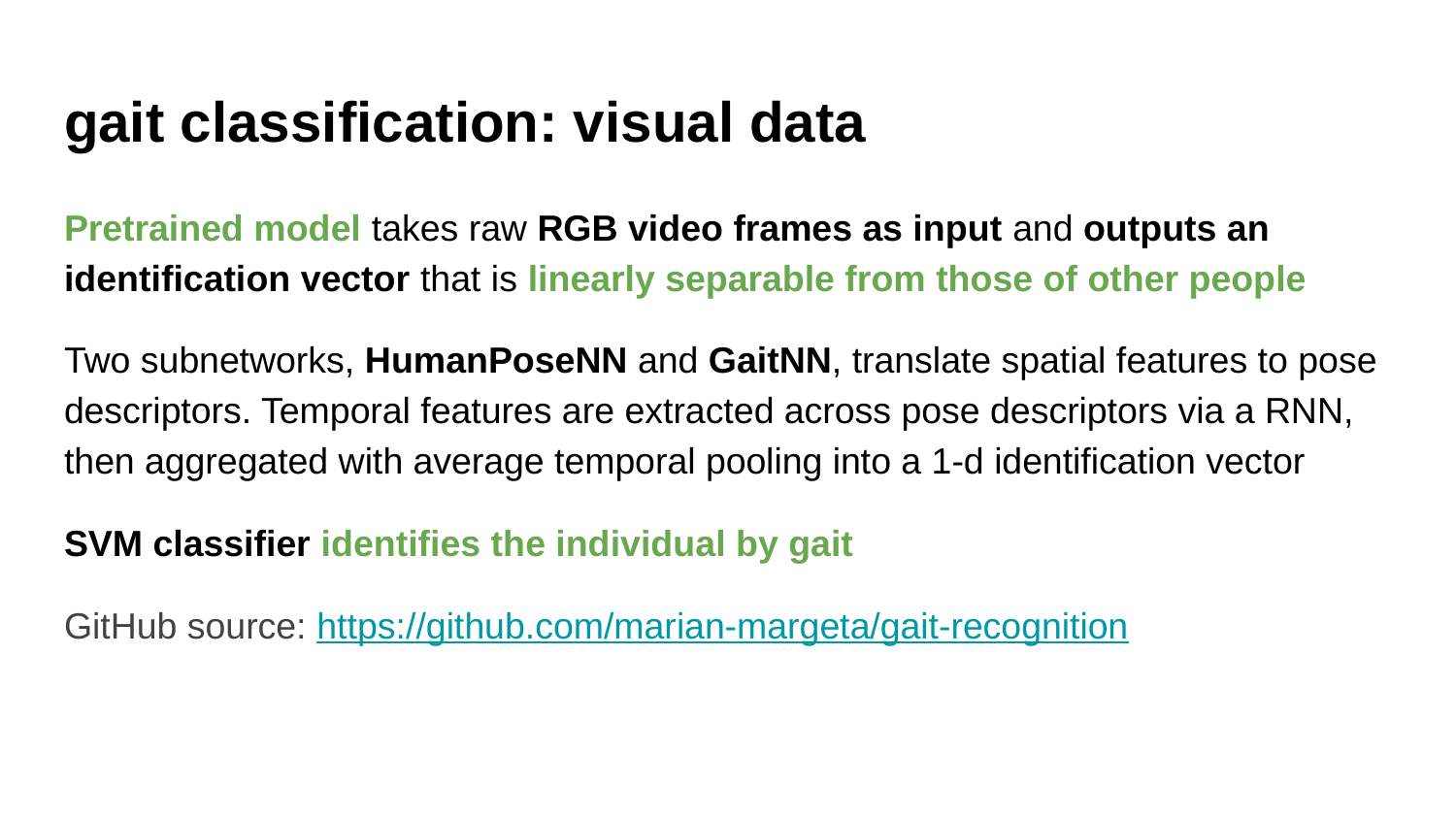

# gait classification: visual data
Pretrained model takes raw RGB video frames as input and outputs an identification vector that is linearly separable from those of other people
Two subnetworks, HumanPoseNN and GaitNN, translate spatial features to pose descriptors. Temporal features are extracted across pose descriptors via a RNN, then aggregated with average temporal pooling into a 1-d identification vector
SVM classifier identifies the individual by gait
GitHub source: https://github.com/marian-margeta/gait-recognition